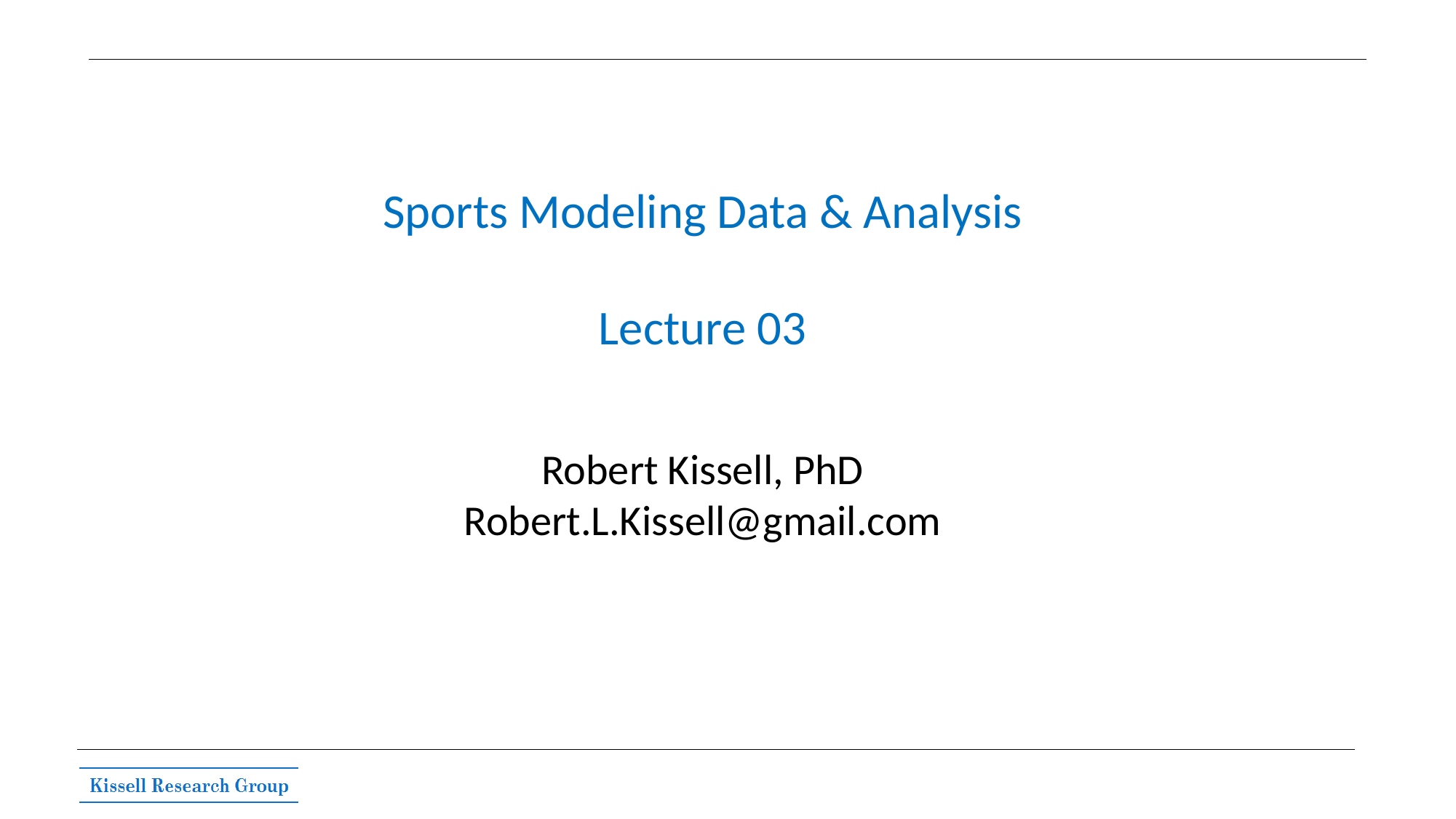

Sports Modeling Data & Analysis

Lecture 03

Robert Kissell, PhD
Robert.L.Kissell@gmail.com